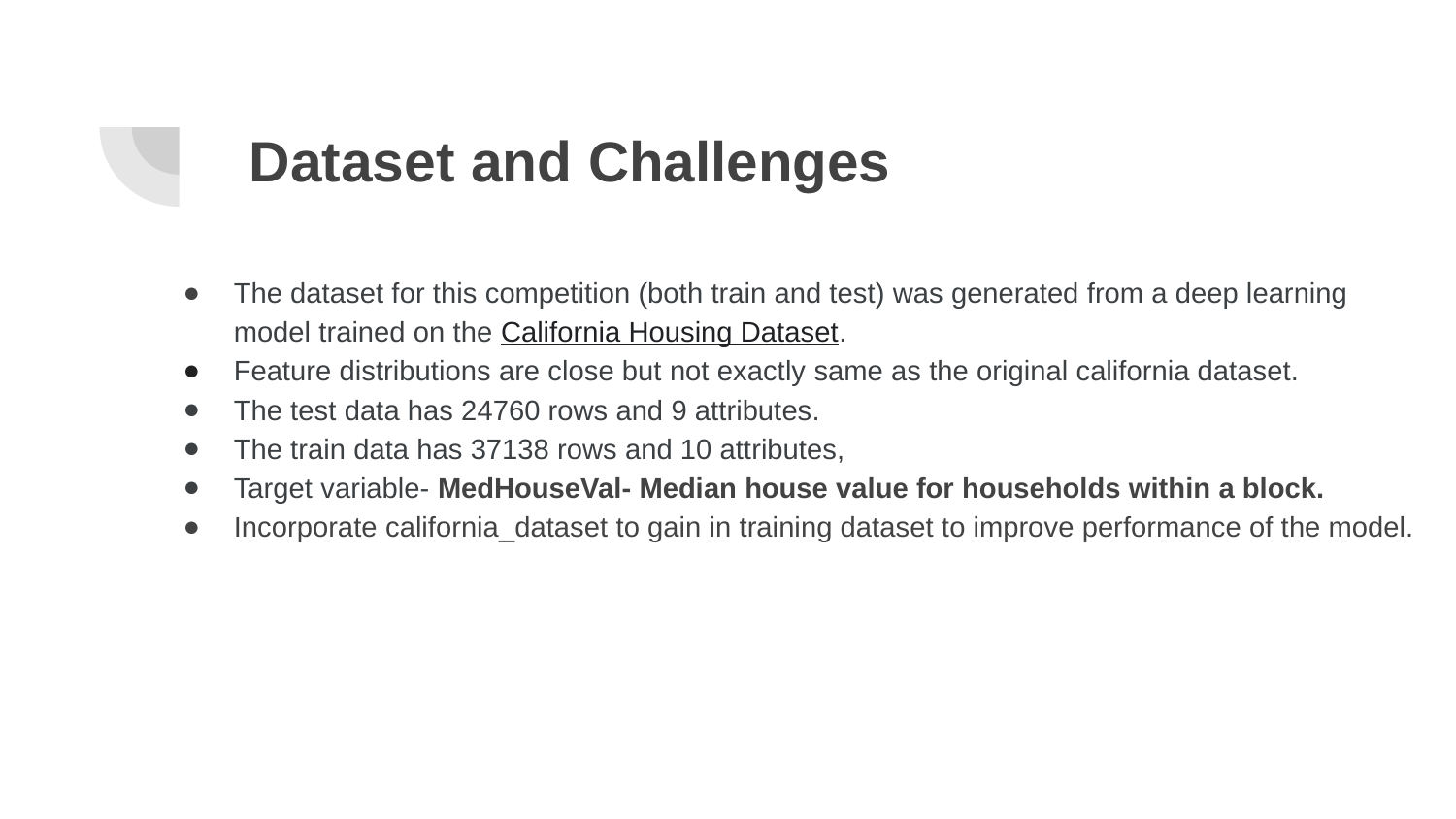

# Dataset and Challenges

The dataset for this competition (both train and test) was generated from a deep learning model trained on the California Housing Dataset.
Feature distributions are close but not exactly same as the original california dataset.
The test data has 24760 rows and 9 attributes.
The train data has 37138 rows and 10 attributes,
Target variable- MedHouseVal- Median house value for households within a block.
Incorporate california_dataset to gain in training dataset to improve performance of the model.